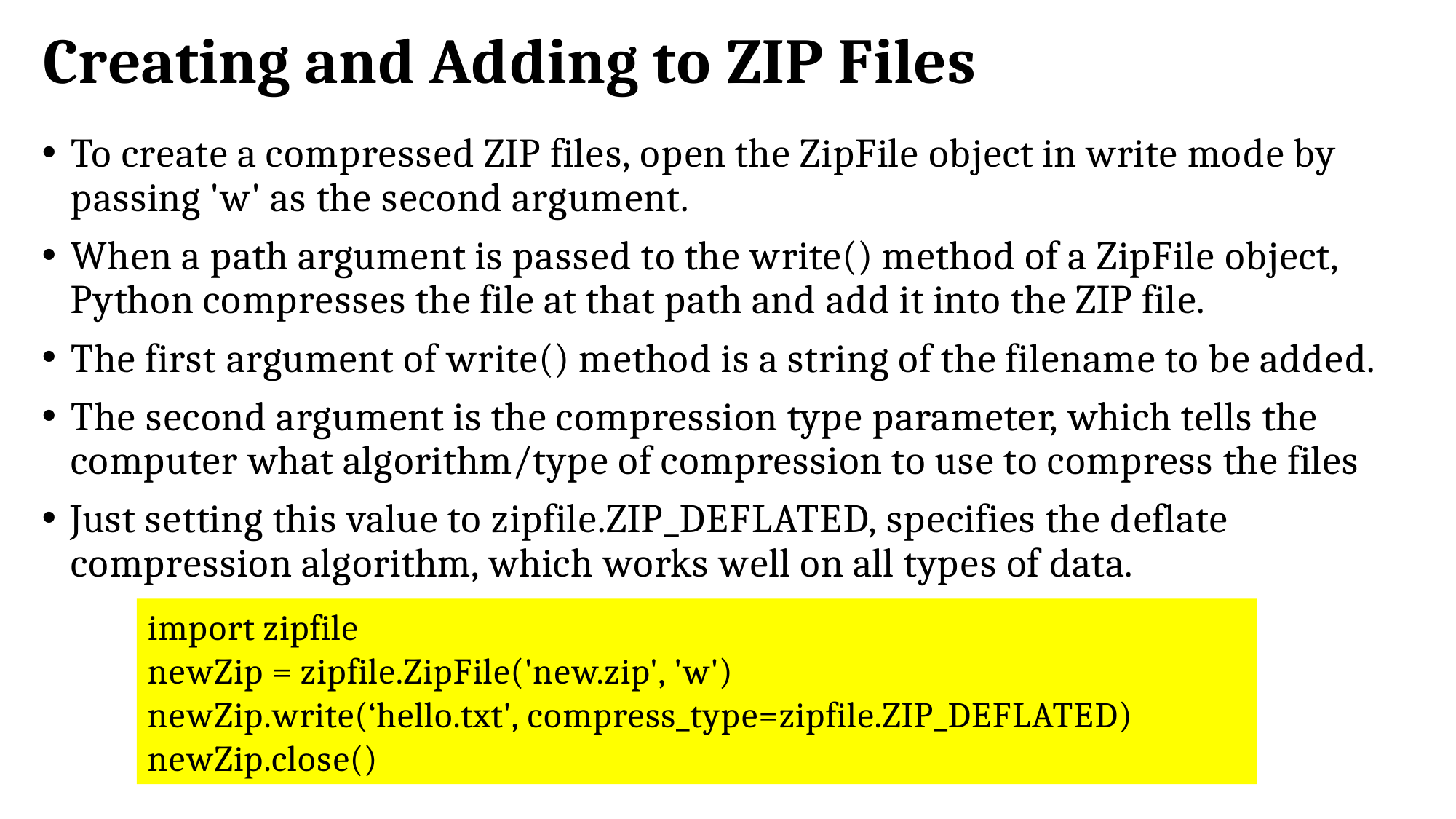

# Creating and Adding to ZIP Files
To create a compressed ZIP files, open the ZipFile object in write mode by passing 'w' as the second argument.
When a path argument is passed to the write() method of a ZipFile object, Python compresses the file at that path and add it into the ZIP file.
The first argument of write() method is a string of the filename to be added.
The second argument is the compression type parameter, which tells the computer what algorithm/type of compression to use to compress the files
Just setting this value to zipfile.ZIP_DEFLATED, specifies the deflate compression algorithm, which works well on all types of data.
import zipfile
newZip = zipfile.ZipFile('new.zip', 'w')
newZip.write(‘hello.txt', compress_type=zipfile.ZIP_DEFLATED)
newZip.close()